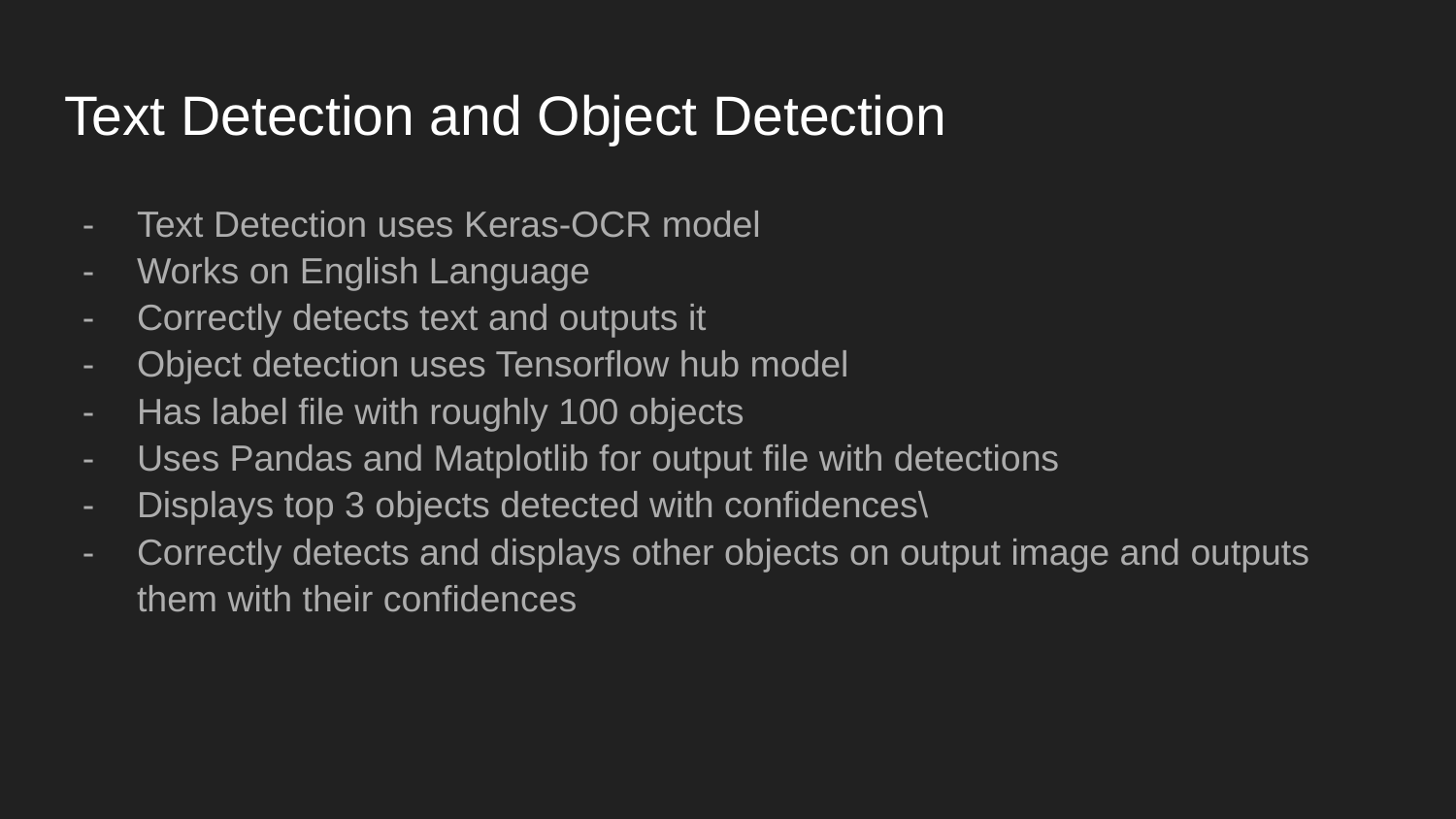

# Text Detection and Object Detection
Text Detection uses Keras-OCR model
Works on English Language
Correctly detects text and outputs it
Object detection uses Tensorflow hub model
Has label file with roughly 100 objects
Uses Pandas and Matplotlib for output file with detections
Displays top 3 objects detected with confidences\
Correctly detects and displays other objects on output image and outputs them with their confidences